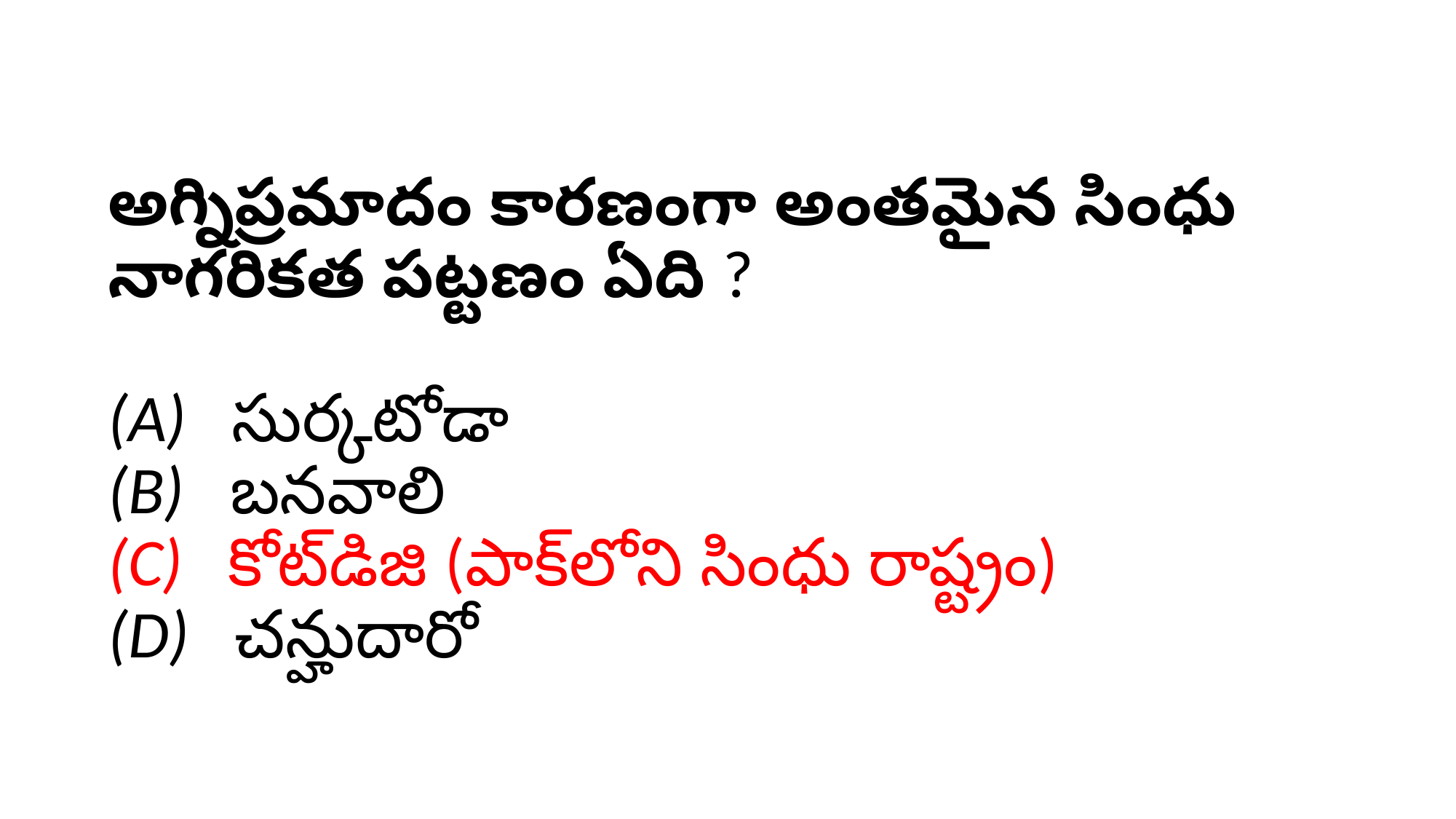

# అగ్నిప్రమాదం కారణంగా అంతమైన సింధు నాగరికత పట్టణం ఏది ? (A)   సుర్కటోడా (B)   బనవాలి (C)   కోట్‍డిజి (పాక్‍లోని సింధు రాష్ట్రం) (D)   చన్హుదారో